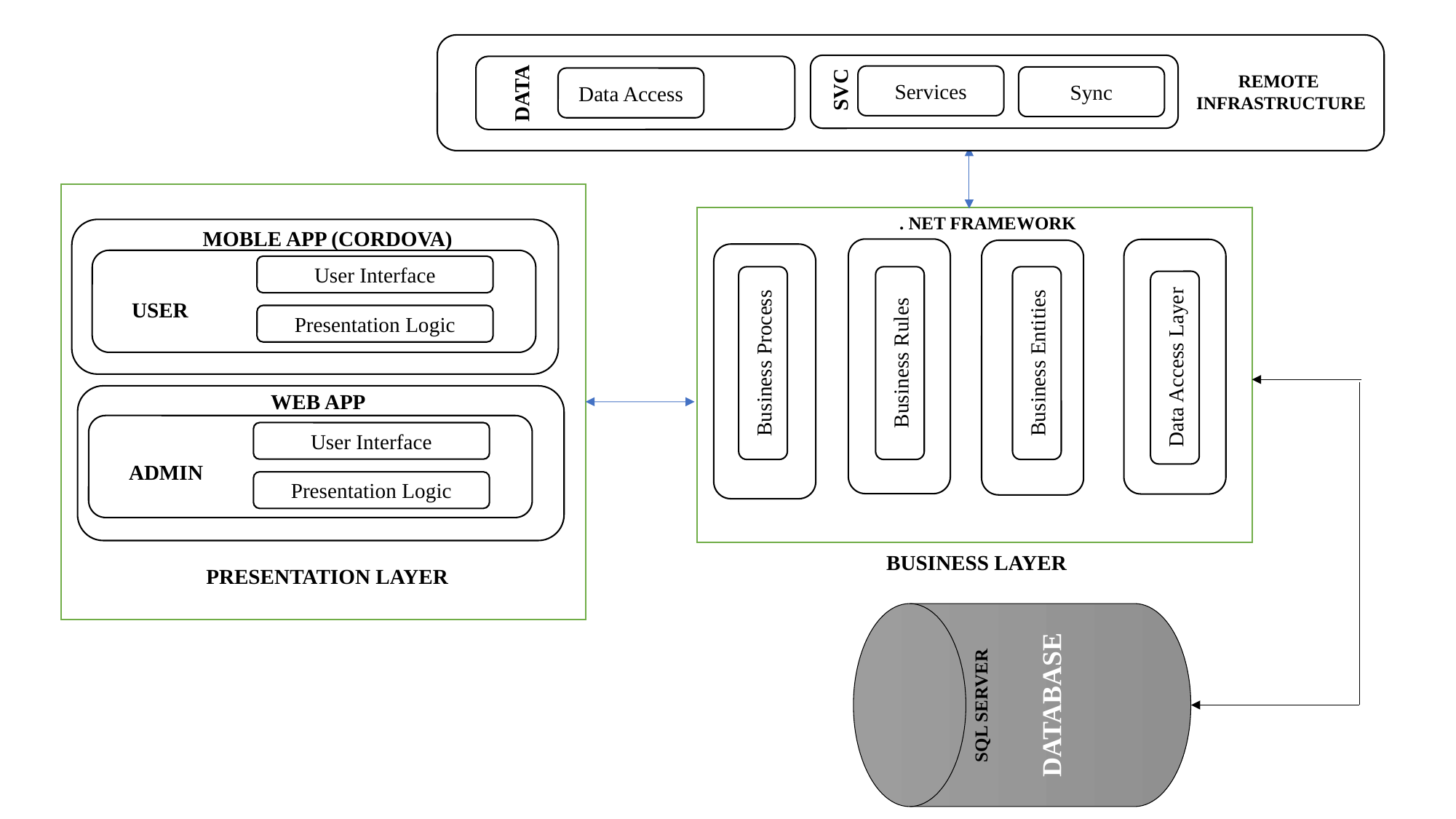

DATA
REMOTE
INFRASTRUCTURE
Services
Sync
Data Access
SVC

. NET FRAMEWORK

MOBLE APP (CORDOVA)

User Interface
USER
Presentation Logic

Business Process
Business Rules
Business Entities
Data Access Layer
WEB APP

User Interface
ADMIN
Presentation Logic
DATABASE
BUSINESS LAYER
PRESENTATION LAYER
SQL SERVER